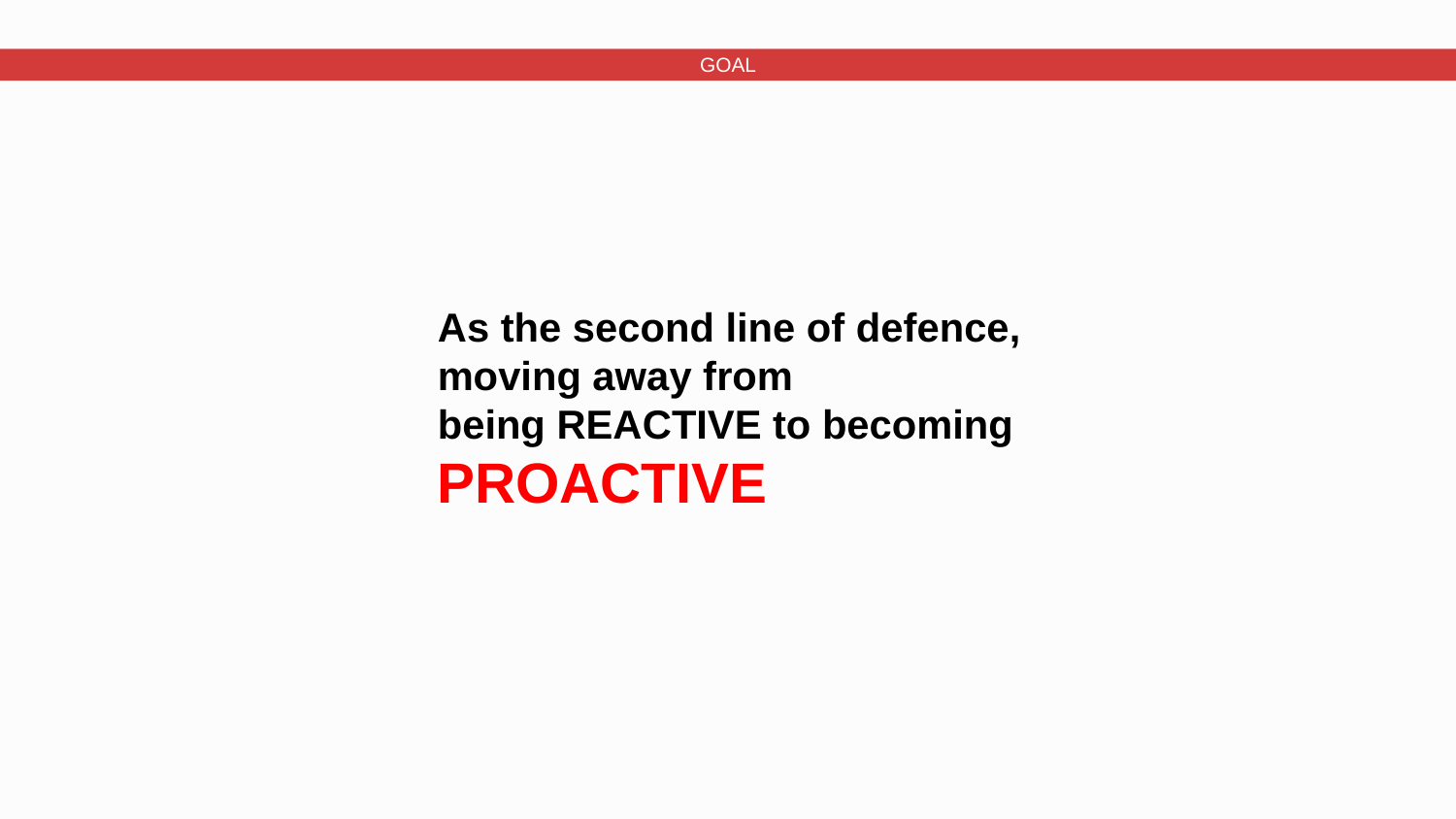

# GOAL
As the second line of defence, moving away from
being REACTIVE to becoming PROACTIVE